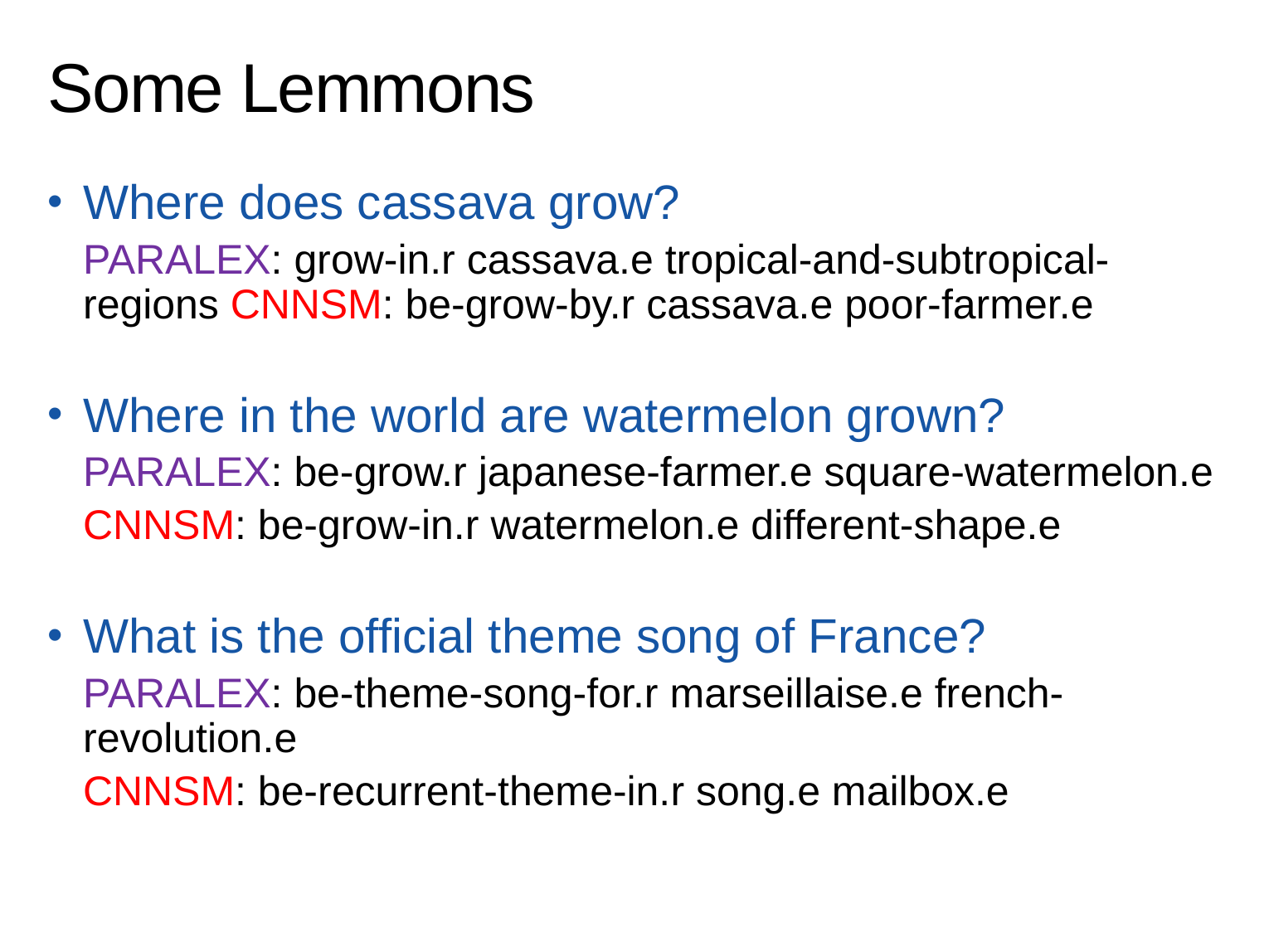

# Some Lemmons
Where does cassava grow?
PARALEX: grow-in.r cassava.e tropical-and-subtropical-regions CNNSM: be-grow-by.r cassava.e poor-farmer.e

Where in the world are watermelon grown?
PARALEX: be-grow.r japanese-farmer.e square-watermelon.e
CNNSM: be-grow-in.r watermelon.e different-shape.e

What is the official theme song of France?
PARALEX: be-theme-song-for.r marseillaise.e french-revolution.e
CNNSM: be-recurrent-theme-in.r song.e mailbox.e